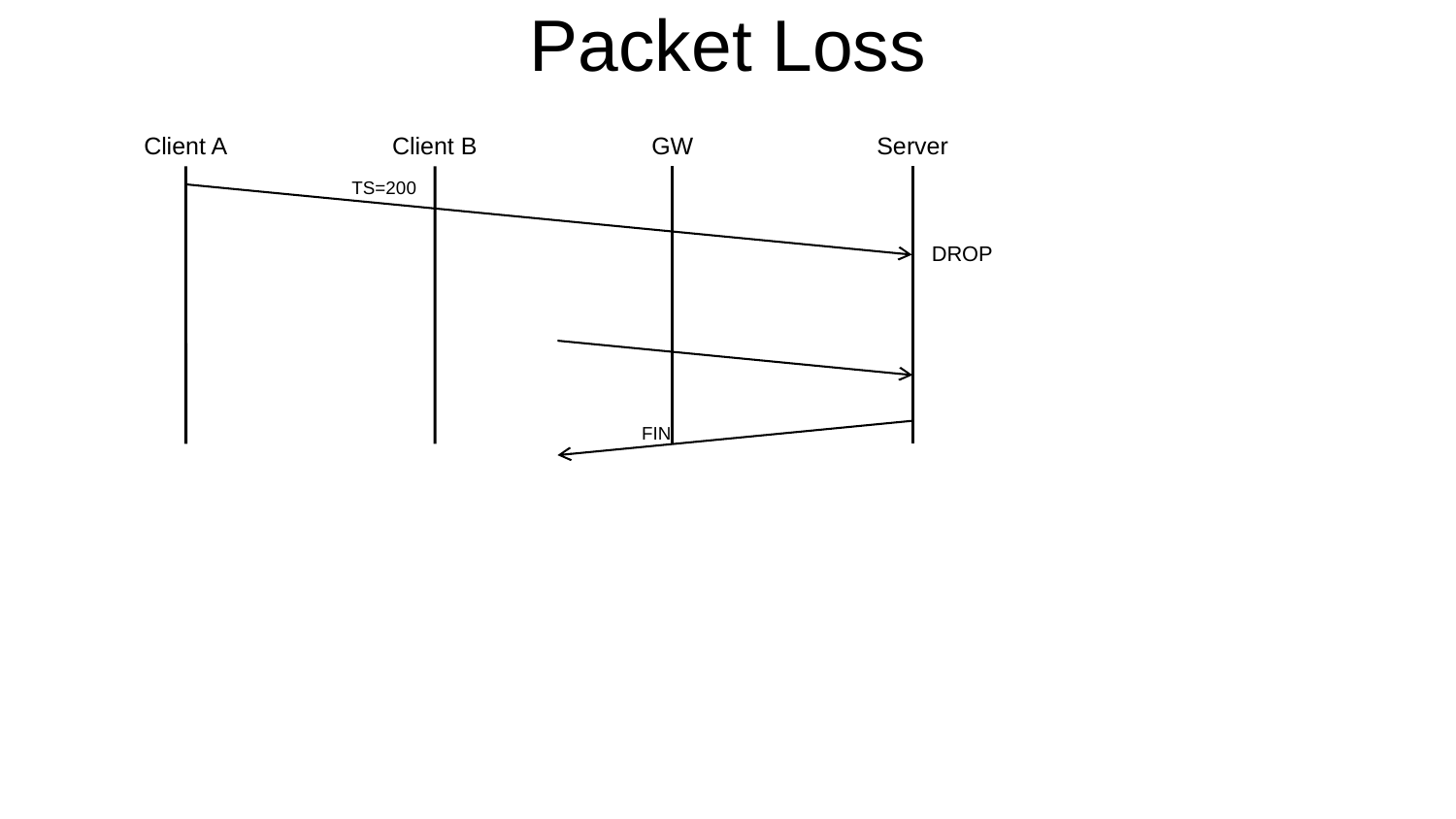

# Packet Loss
Client A
Client B
GW
Server
TS=200
DROP
FIN